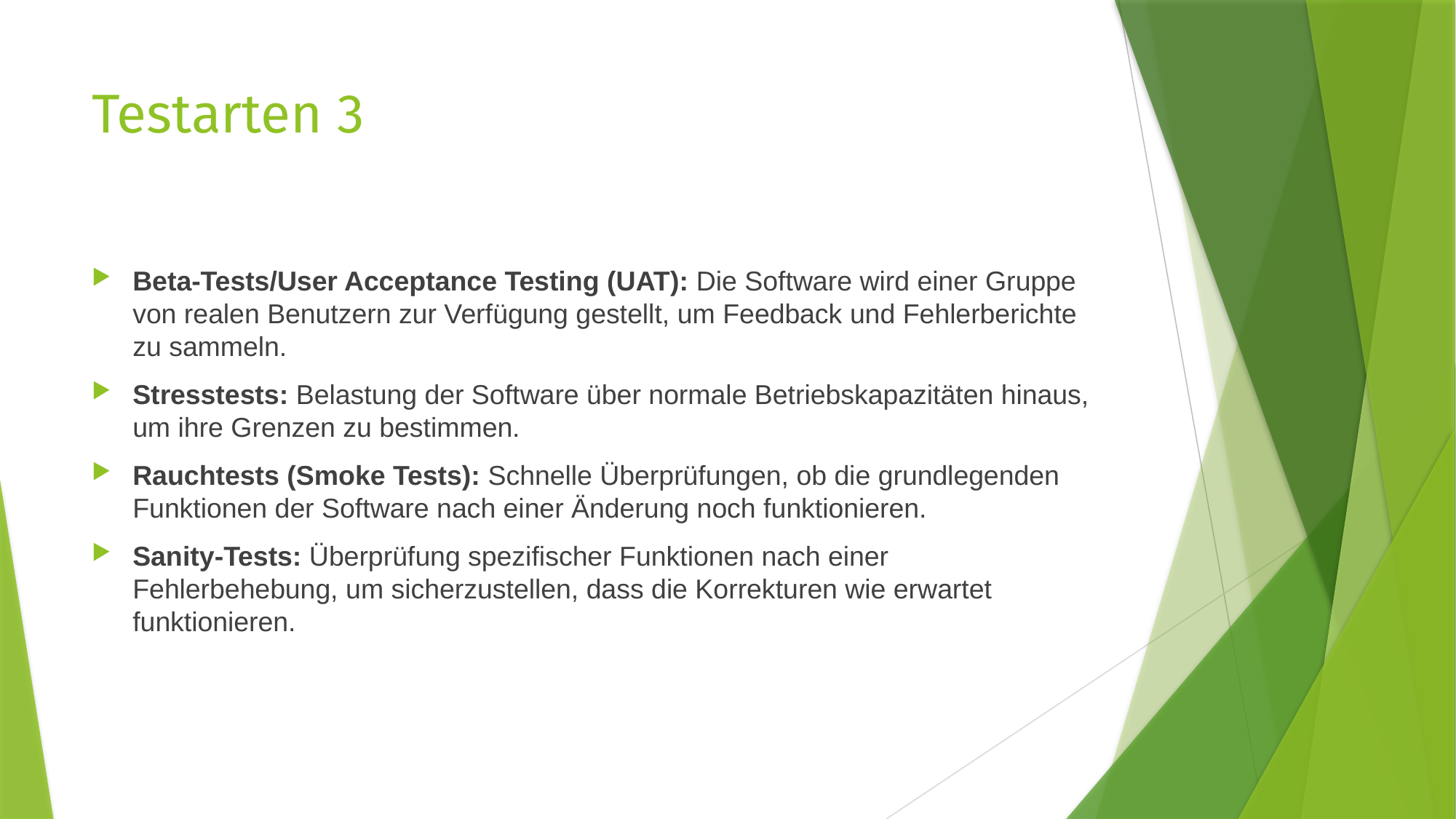

# Testarten 3
Beta-Tests/User Acceptance Testing (UAT): Die Software wird einer Gruppe von realen Benutzern zur Verfügung gestellt, um Feedback und Fehlerberichte zu sammeln.
Stresstests: Belastung der Software über normale Betriebskapazitäten hinaus, um ihre Grenzen zu bestimmen.
Rauchtests (Smoke Tests): Schnelle Überprüfungen, ob die grundlegenden Funktionen der Software nach einer Änderung noch funktionieren.
Sanity-Tests: Überprüfung spezifischer Funktionen nach einer Fehlerbehebung, um sicherzustellen, dass die Korrekturen wie erwartet funktionieren.